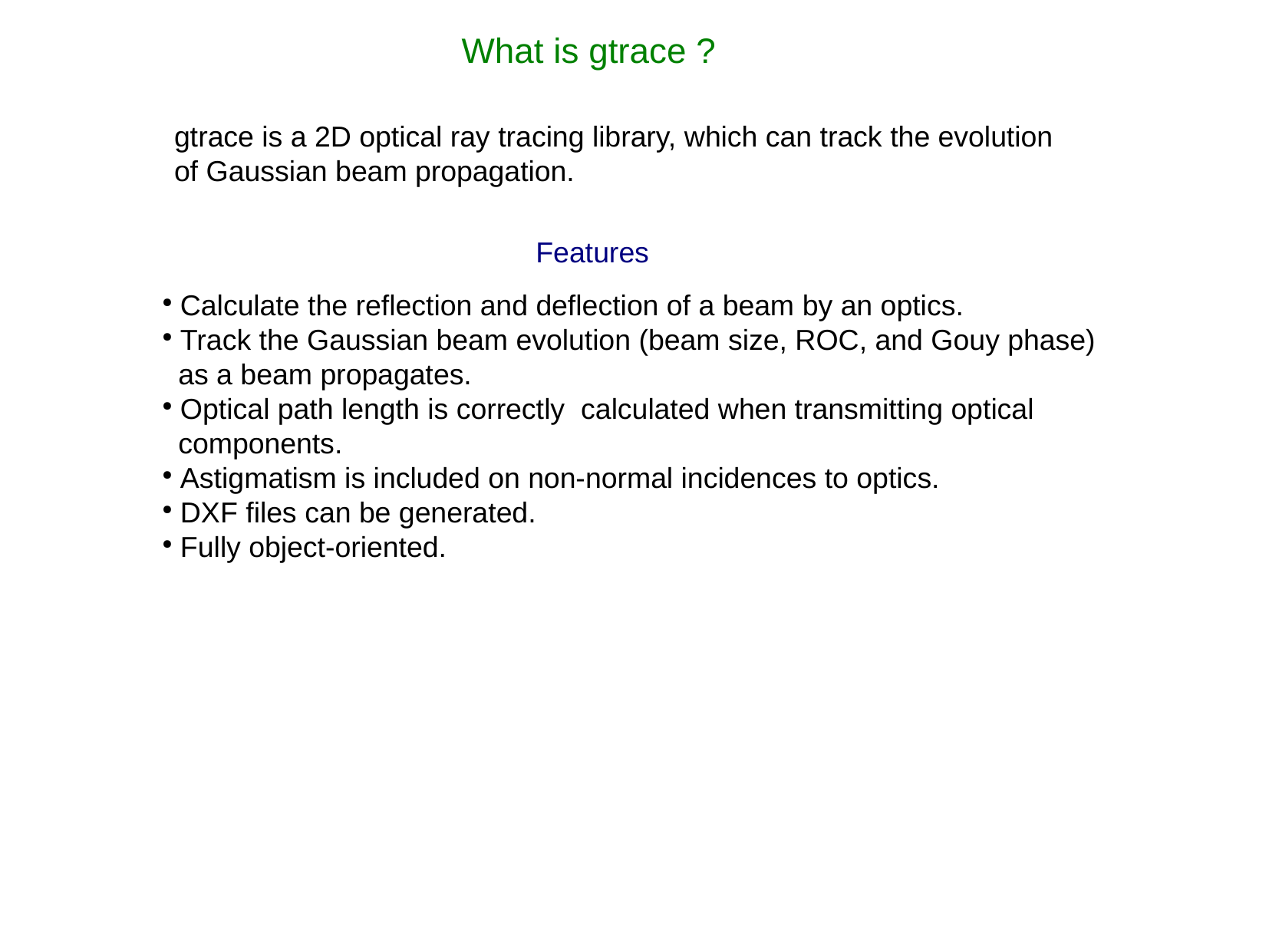

What is gtrace ?
gtrace is a 2D optical ray tracing library, which can track the evolution
of Gaussian beam propagation.
Features
 Calculate the reflection and deflection of a beam by an optics.
 Track the Gaussian beam evolution (beam size, ROC, and Gouy phase)
  as a beam propagates.
 Optical path length is correctly  calculated when transmitting optical
  components.
 Astigmatism is included on non-normal incidences to optics.
 DXF files can be generated.
 Fully object-oriented.